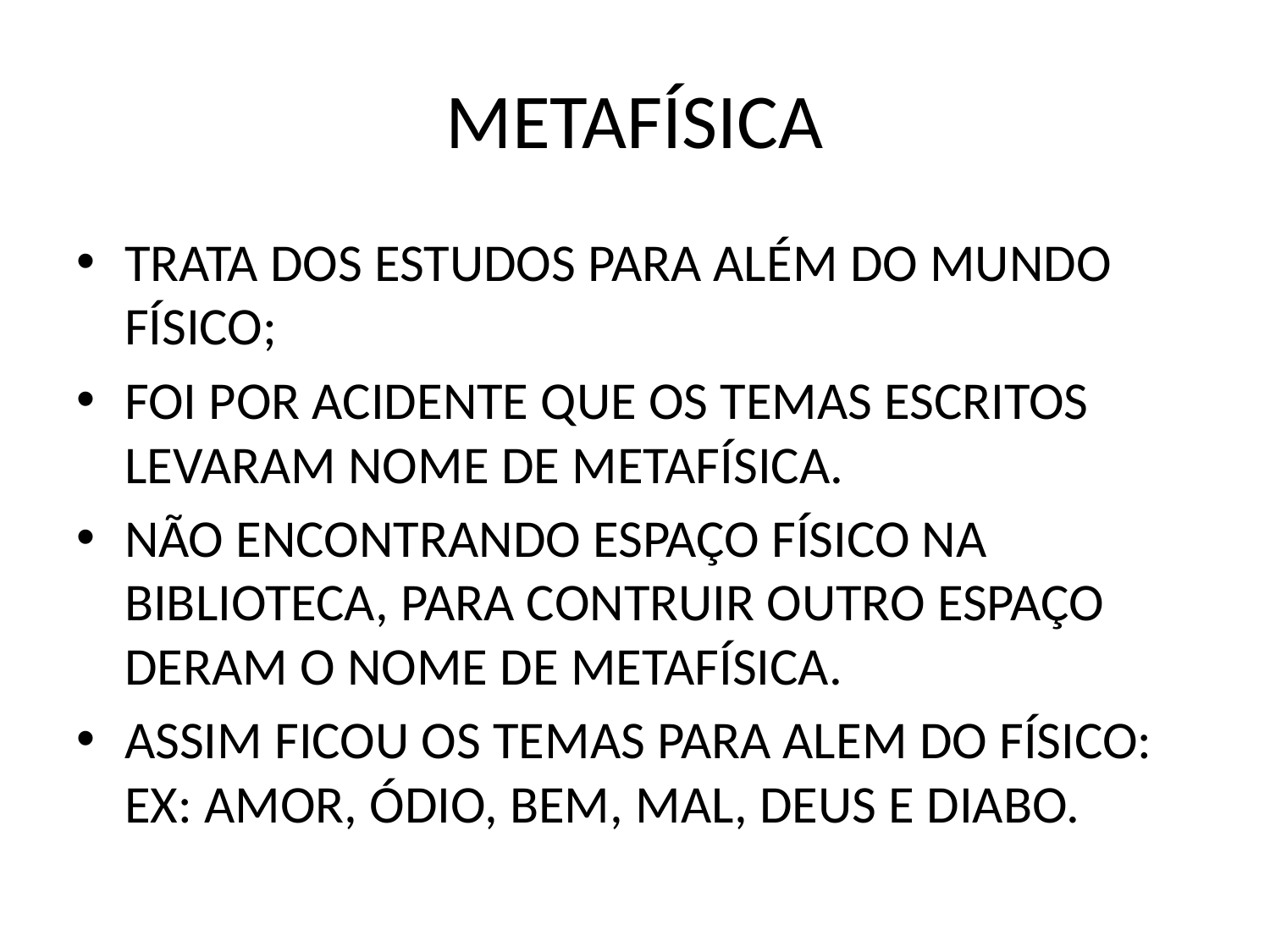

# METAFÍSICA
TRATA DOS ESTUDOS PARA ALÉM DO MUNDO FÍSICO;
FOI POR ACIDENTE QUE OS TEMAS ESCRITOS LEVARAM NOME DE METAFÍSICA.
NÃO ENCONTRANDO ESPAÇO FÍSICO NA BIBLIOTECA, PARA CONTRUIR OUTRO ESPAÇO DERAM O NOME DE METAFÍSICA.
ASSIM FICOU OS TEMAS PARA ALEM DO FÍSICO: EX: AMOR, ÓDIO, BEM, MAL, DEUS E DIABO.